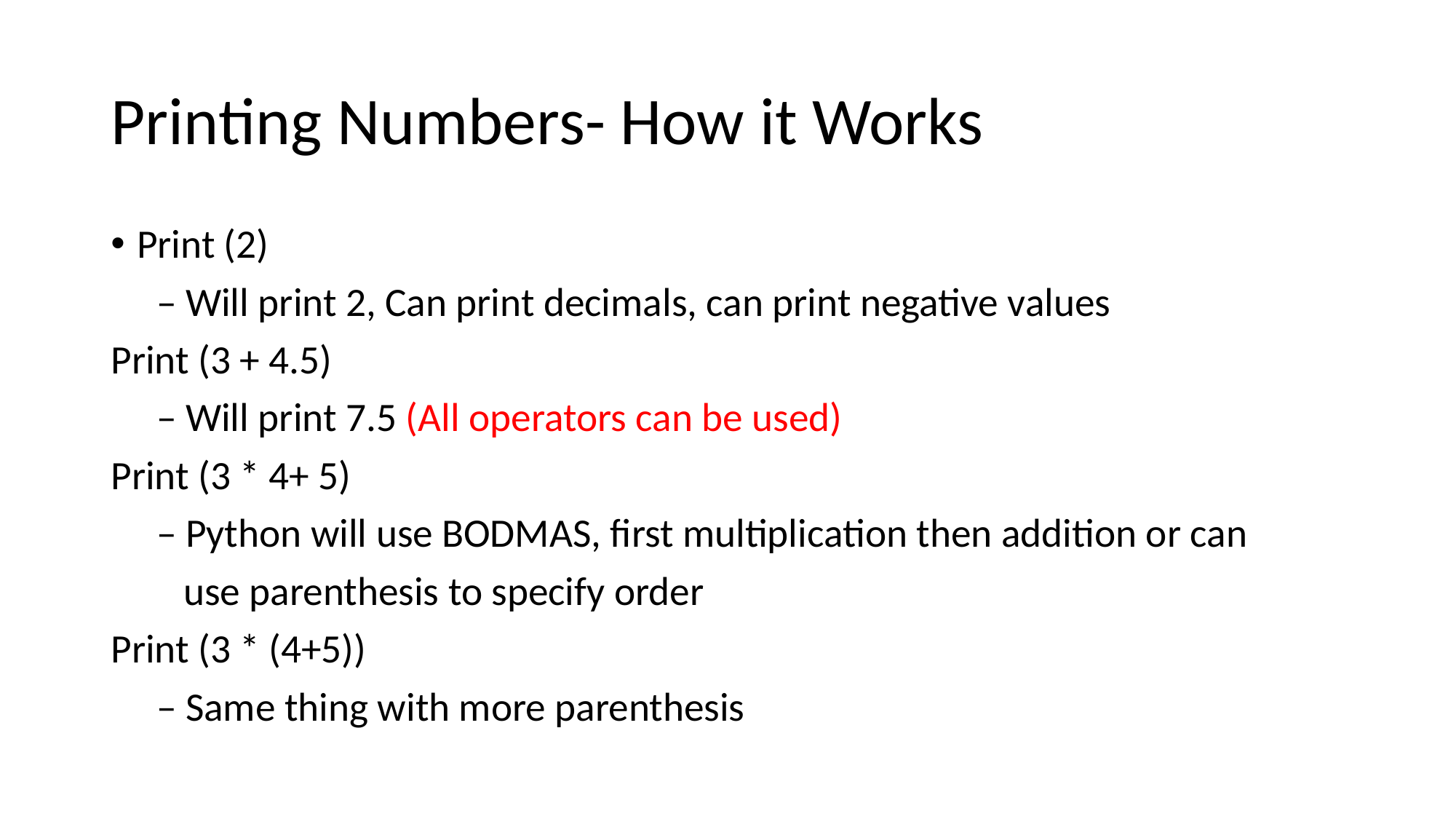

# Printing Numbers- How it Works
Print (2)
     – Will print 2, Can print decimals, can print negative values
Print (3 + 4.5)
     – Will print 7.5 (All operators can be used)
Print (3 * 4+ 5)
     – Python will use BODMAS, first multiplication then addition or can
        use parenthesis to specify order
Print (3 * (4+5))
     – Same thing with more parenthesis